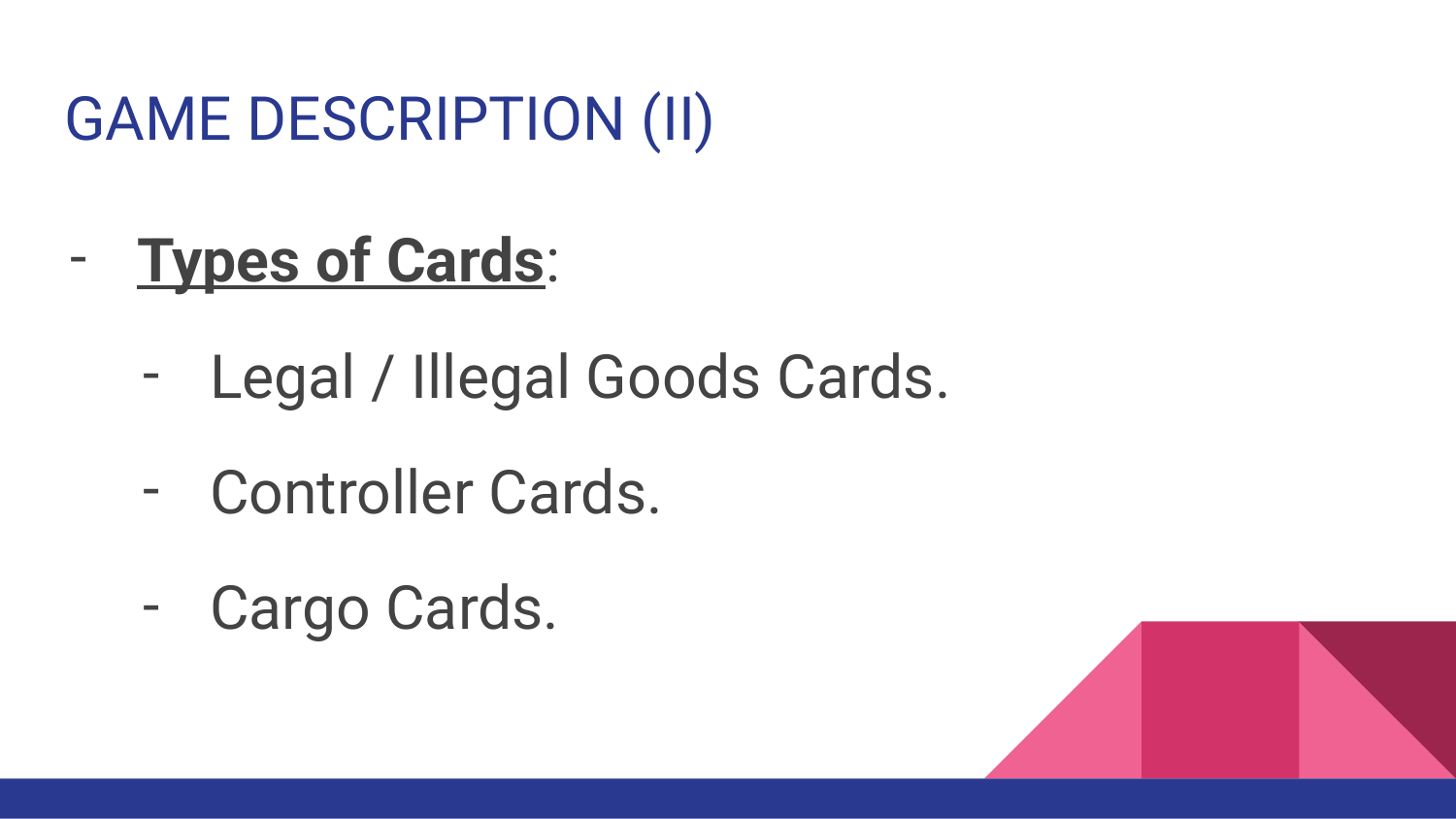

# GAME DESCRIPTION (II)
Types of Cards:
Legal / Illegal Goods Cards.
Controller Cards.
Cargo Cards.